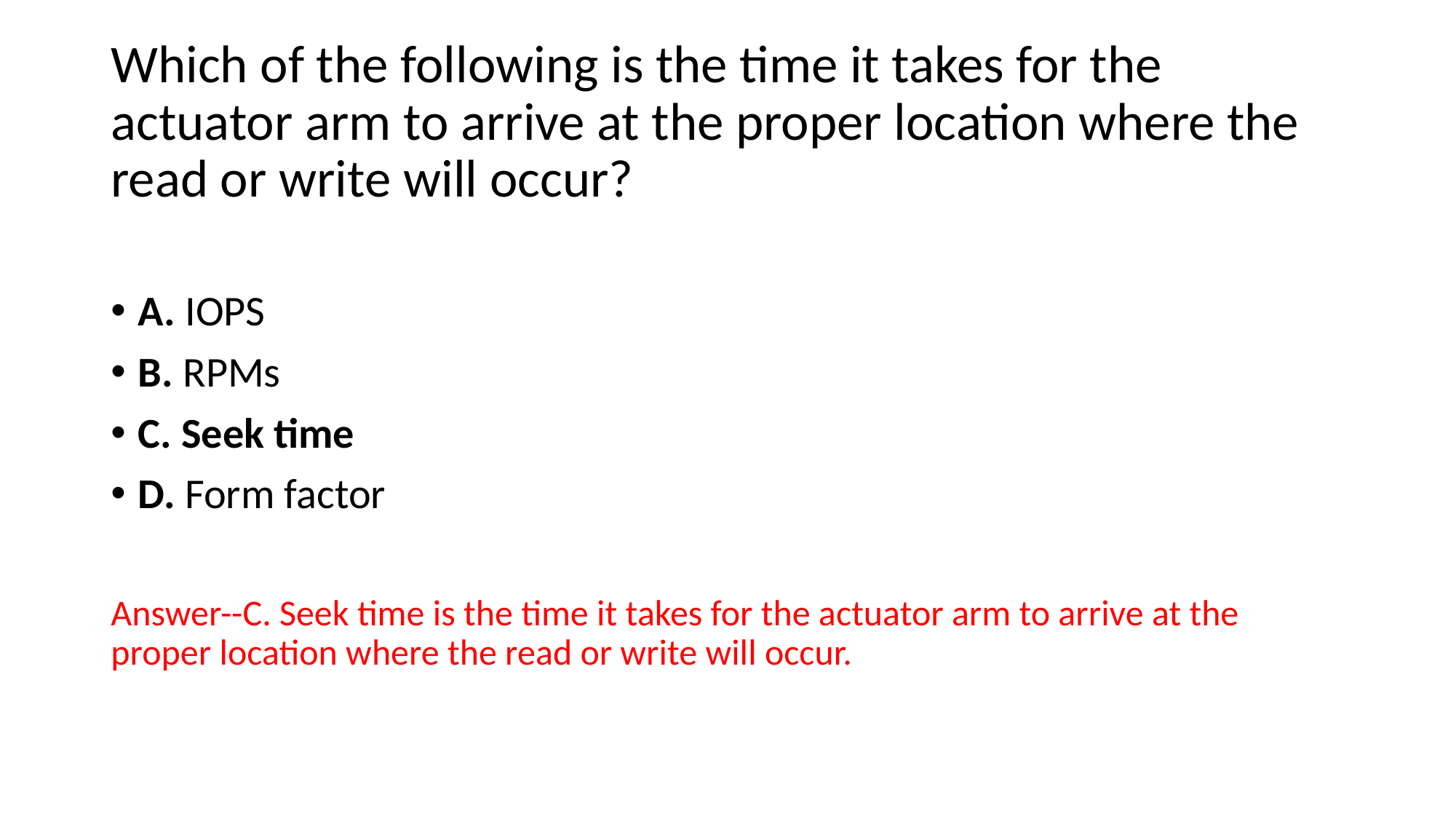

# Which of the following is the time it takes for the actuator arm to arrive at the proper location where the read or write will occur?

A. IOPS
B. RPMs
C. Seek time
D. Form factor

Answer--C. Seek time is the time it takes for the actuator arm to arrive at the proper location where the read or write will occur.